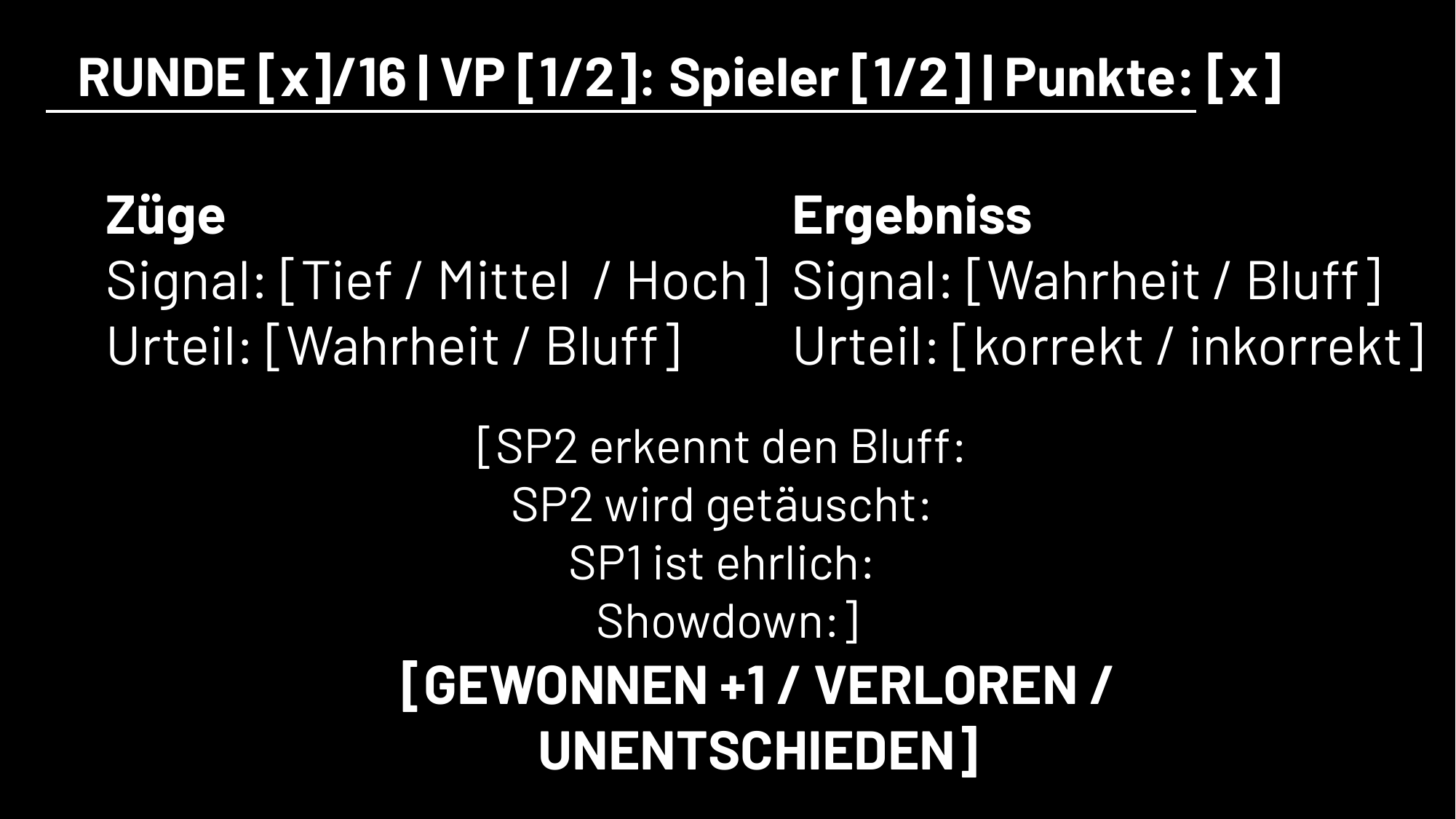

RUNDE [x]/16 | VP [1/2]: Spieler [1/2] | Punkte: [x]
Züge
Signal: [Tief / Mittel  / Hoch]
Urteil: [Wahrheit / Bluff]
Ergebniss
Signal: [Wahrheit / Bluff]
Urteil: [korrekt / inkorrekt]
[SP2 erkennt den Bluff:
SP2 wird getäuscht:
SP1 ist ehrlich:
Showdown:]
[GEWONNEN +1 / VERLOREN / UNENTSCHIEDEN]